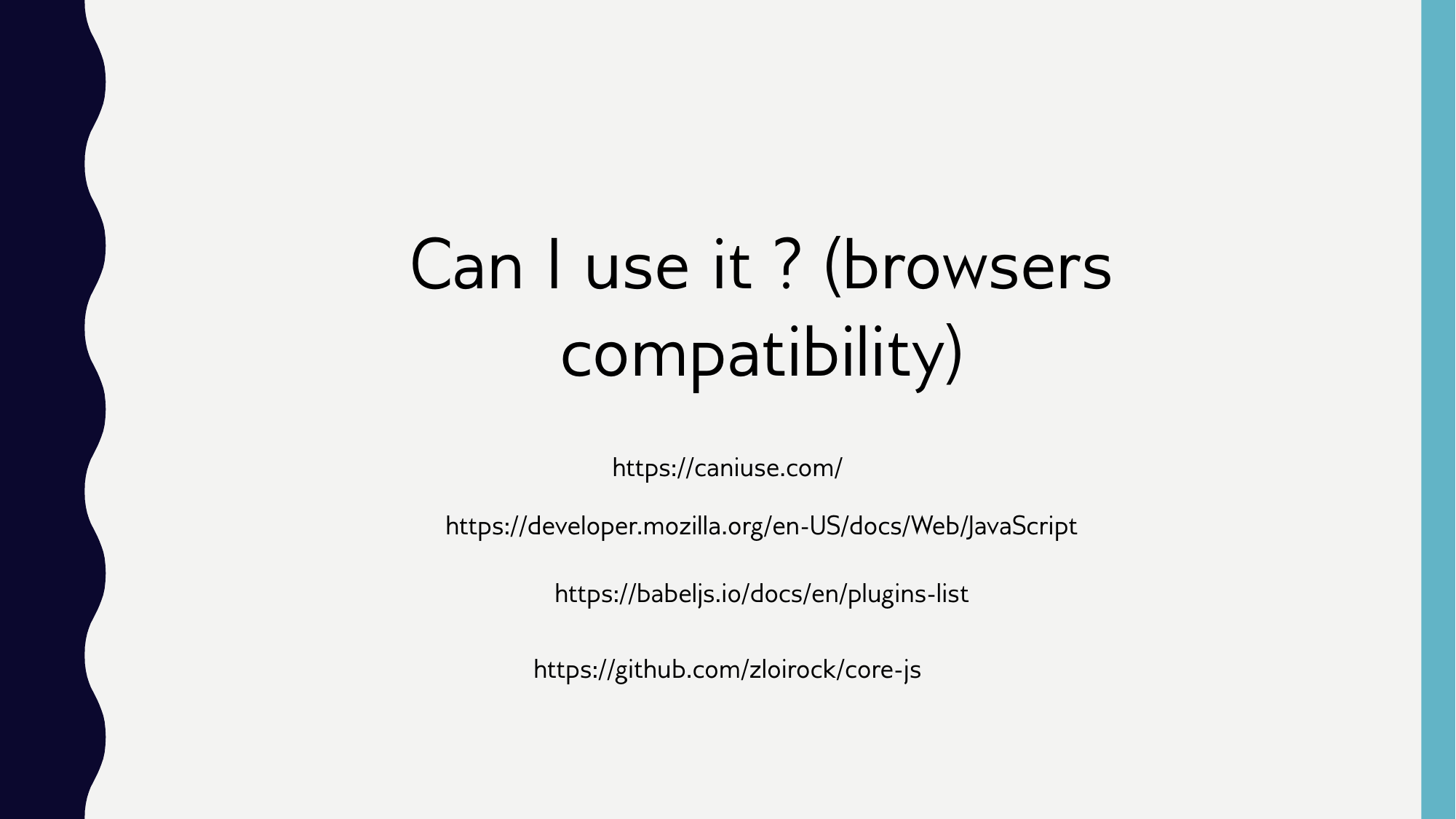

Can I use it ? (browsers compatibility)
https://caniuse.com/
https://developer.mozilla.org/en-US/docs/Web/JavaScript
https://babeljs.io/docs/en/plugins-list
https://github.com/zloirock/core-js